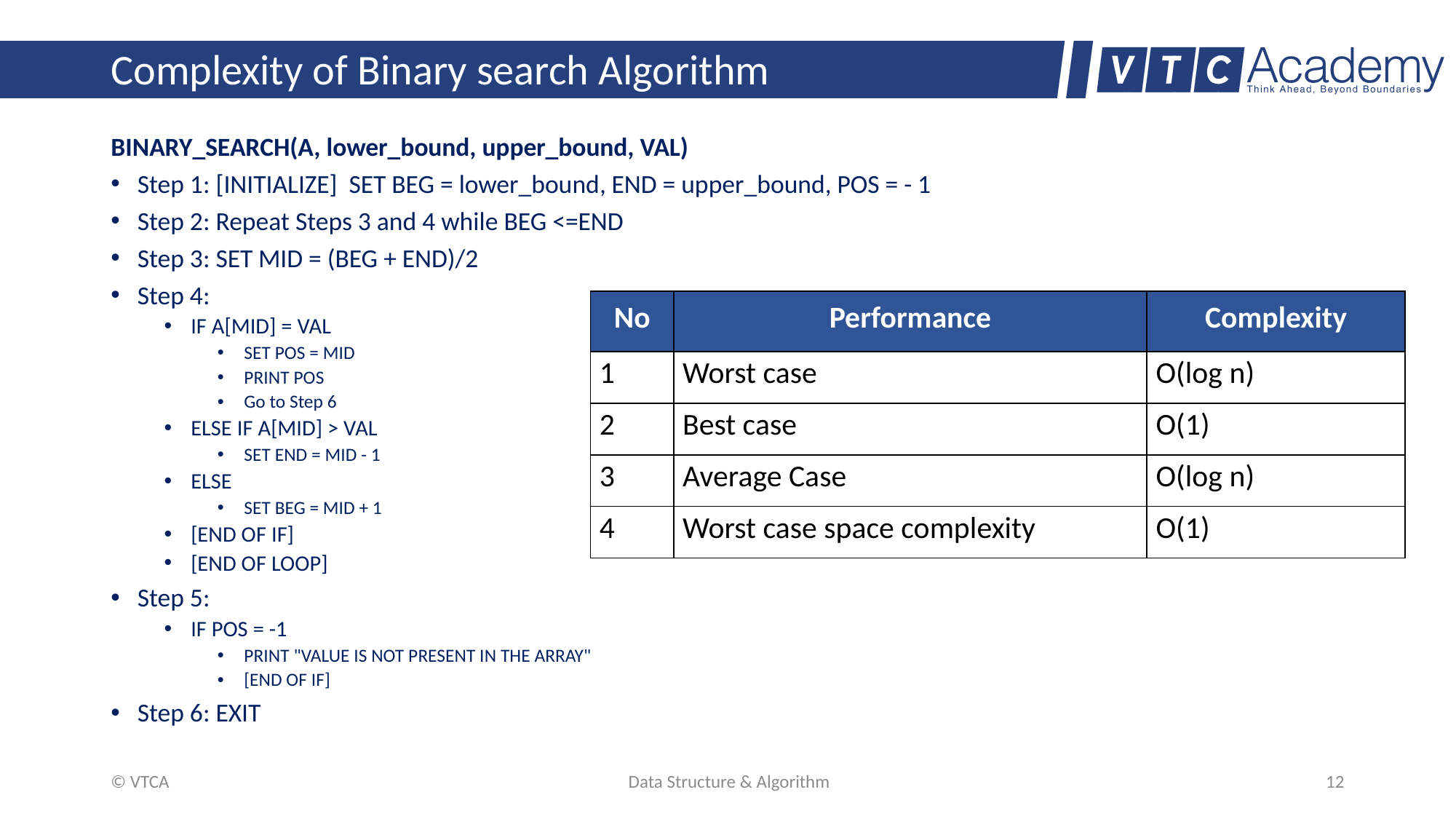

# Complexity of Binary search Algorithm
BINARY_SEARCH(A, lower_bound, upper_bound, VAL)
Step 1: [INITIALIZE]  SET BEG = lower_bound, END = upper_bound, POS = - 1
Step 2: Repeat Steps 3 and 4 while BEG <=END
Step 3: SET MID = (BEG + END)/2
Step 4:
IF A[MID] = VAL
SET POS = MID
PRINT POS
Go to Step 6
ELSE IF A[MID] > VAL
SET END = MID - 1
ELSE
SET BEG = MID + 1
[END OF IF]
[END OF LOOP]
Step 5:
IF POS = -1
PRINT "VALUE IS NOT PRESENT IN THE ARRAY"
[END OF IF]
Step 6: EXIT
| No | Performance | Complexity |
| --- | --- | --- |
| 1 | Worst case | O(log n) |
| 2 | Best case | O(1) |
| 3 | Average Case | O(log n) |
| 4 | Worst case space complexity | O(1) |
© VTCA
Data Structure & Algorithm
12